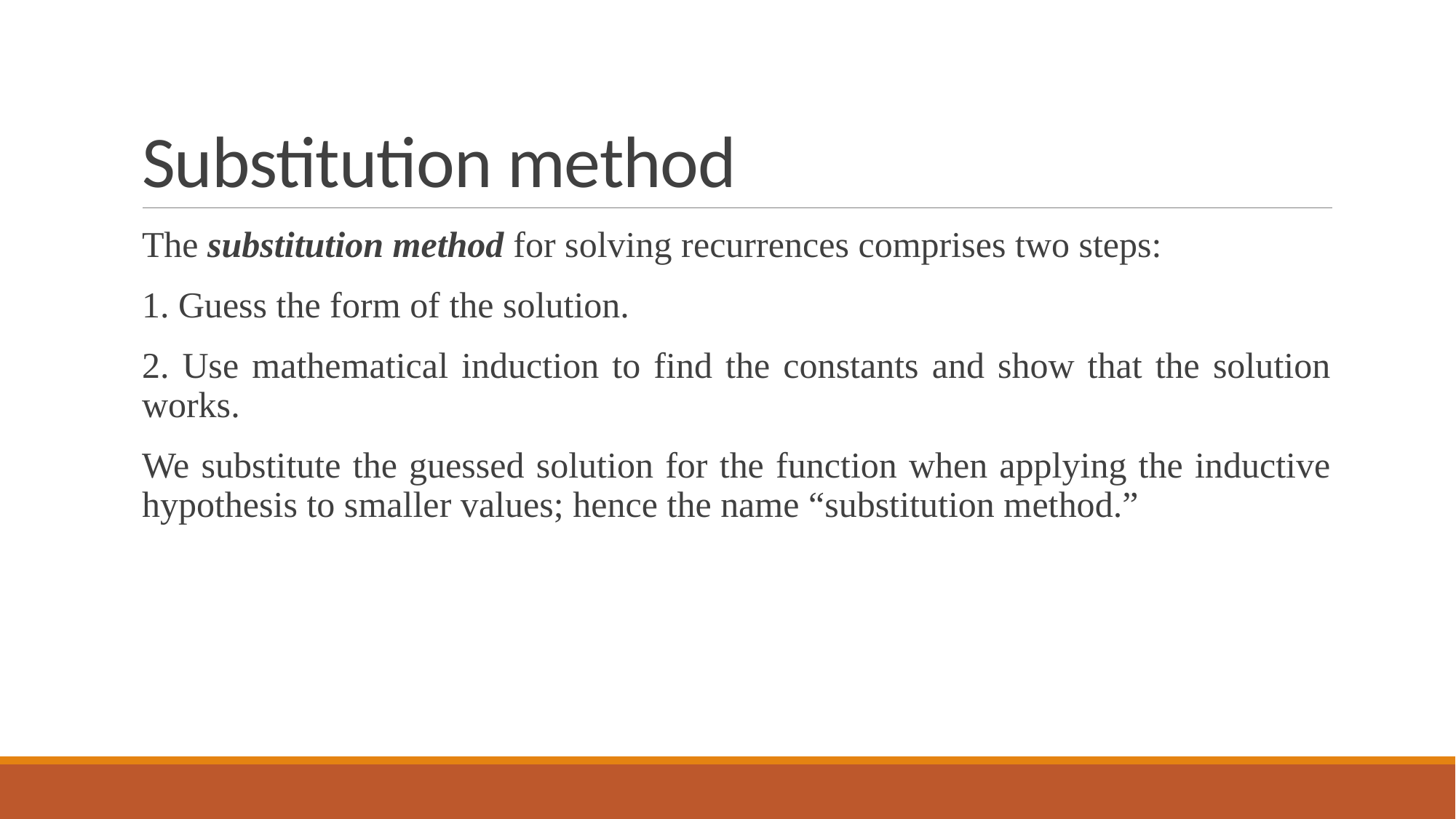

# Substitution method
The substitution method for solving recurrences comprises two steps:
1. Guess the form of the solution.
2. Use mathematical induction to find the constants and show that the solution works.
We substitute the guessed solution for the function when applying the inductive hypothesis to smaller values; hence the name “substitution method.”